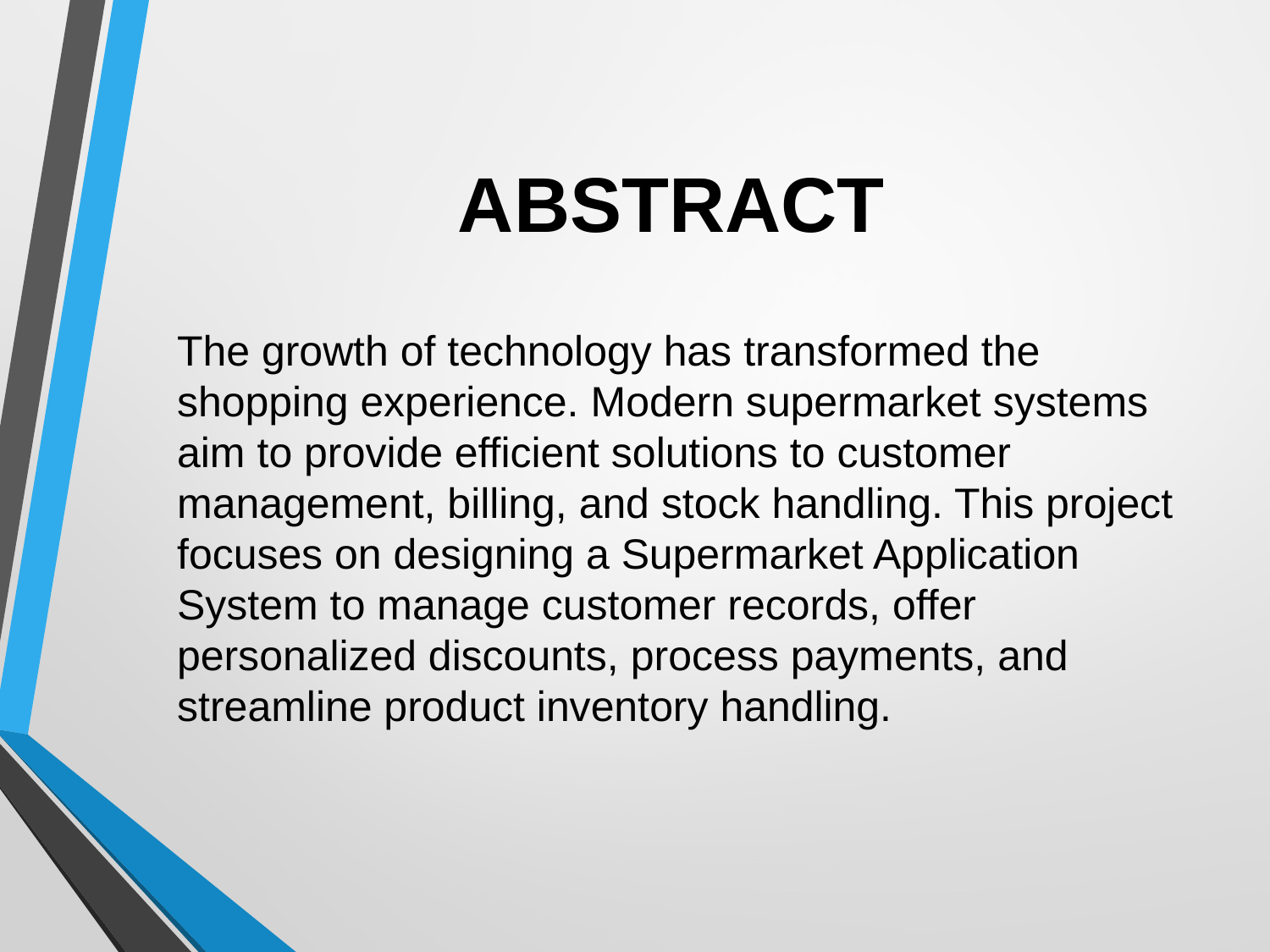

# ABSTRACT
The growth of technology has transformed the shopping experience. Modern supermarket systems aim to provide efficient solutions to customer management, billing, and stock handling. This project focuses on designing a Supermarket Application System to manage customer records, offer personalized discounts, process payments, and streamline product inventory handling.